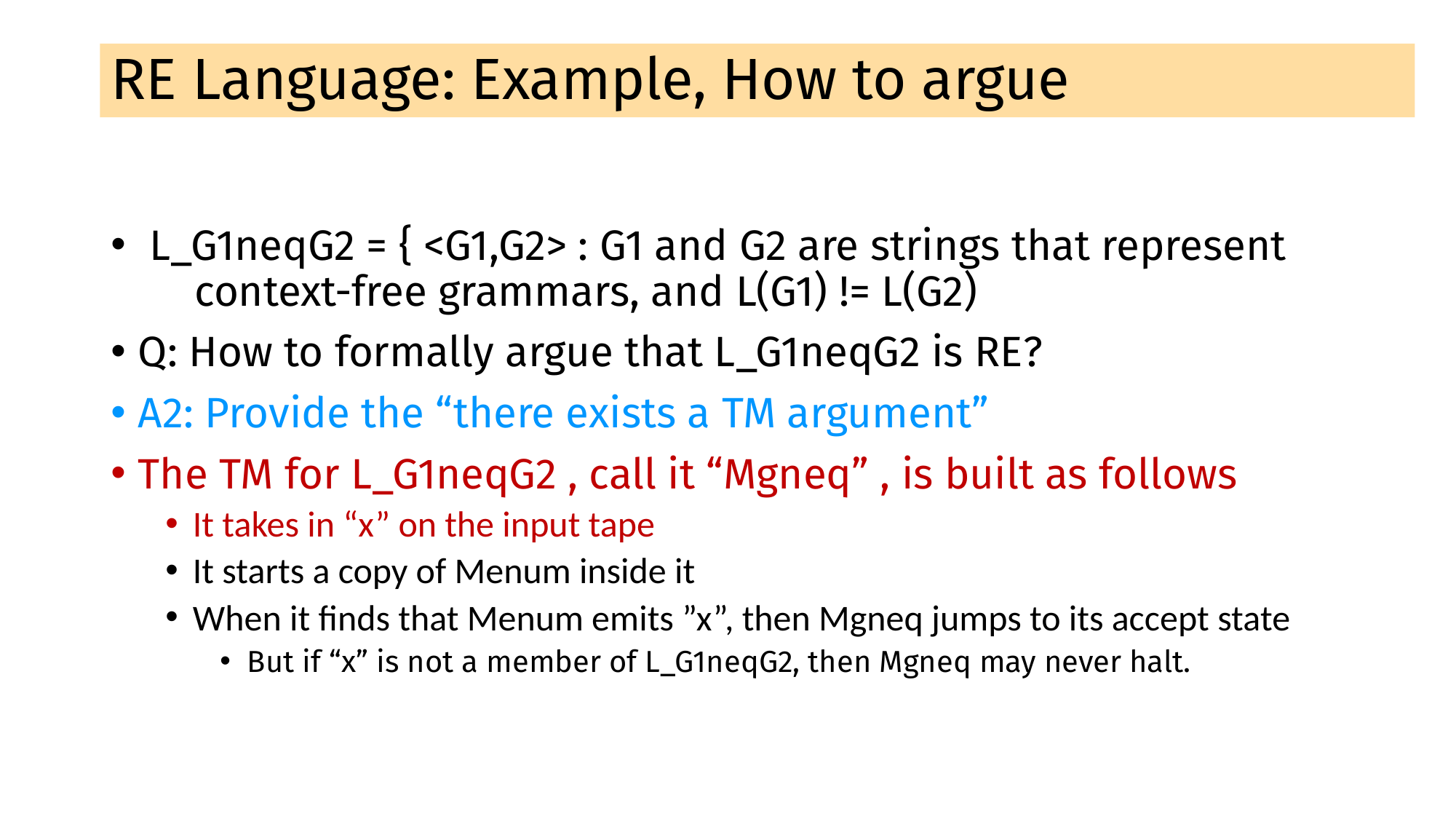

# RE Language: Example, How to argue
 L_G1neqG2 = { <G1,G2> : G1 and G2 are strings that represent           context-free grammars, and L(G1) != L(G2)
Q: How to formally argue that L_G1neqG2 is RE?
A2: Provide the “there exists a TM argument”
The TM for L_G1neqG2 , call it “Mgneq” , is built as follows
It takes in “x” on the input tape
It starts a copy of Menum inside it
When it finds that Menum emits ”x”, then Mgneq jumps to its accept state
But if “x” is not a member of L_G1neqG2, then Mgneq may never halt.